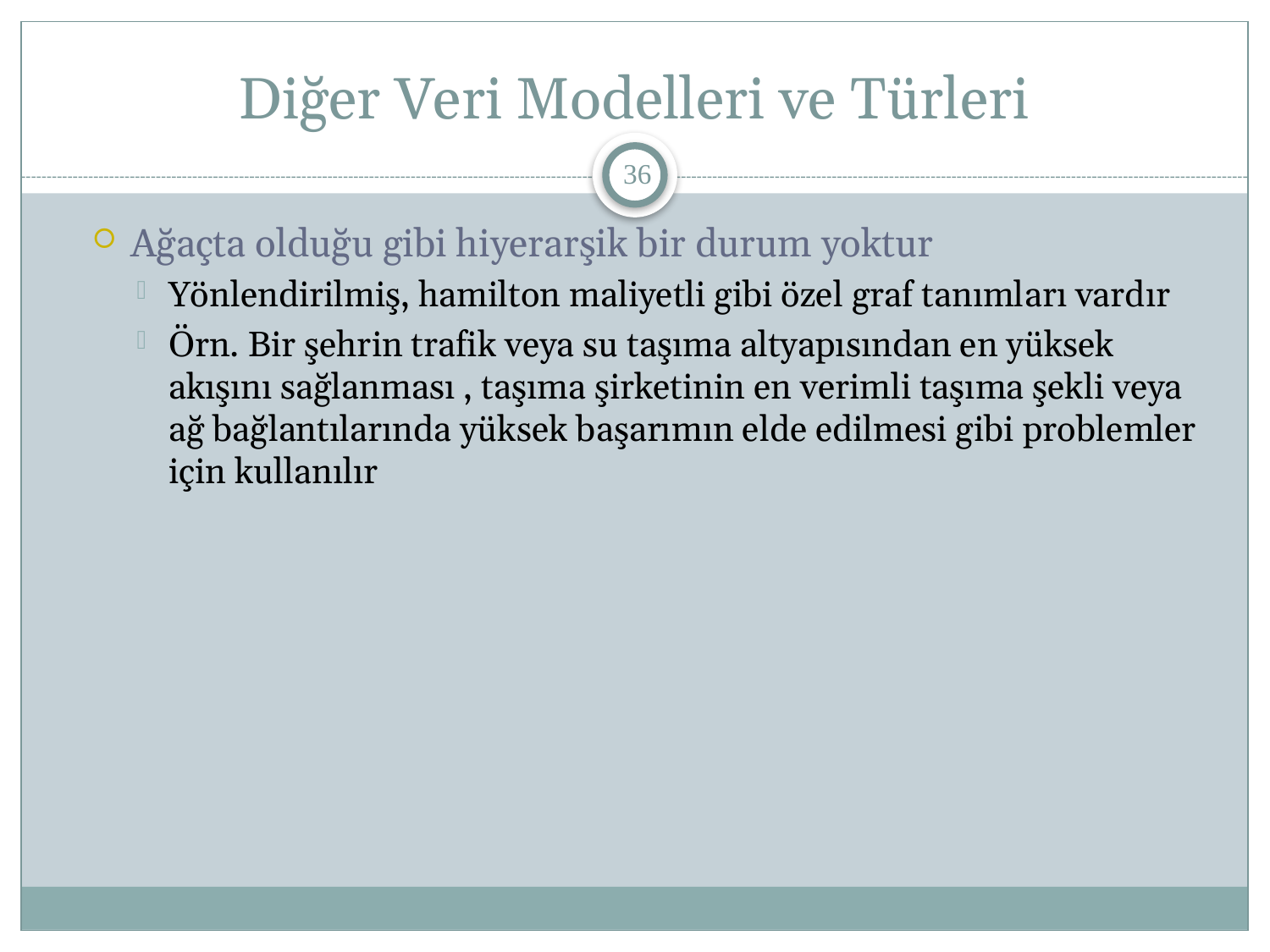

# Diğer Veri Modelleri ve Türleri
36
Ağaçta olduğu gibi hiyerarşik bir durum yoktur
Yönlendirilmiş, hamilton maliyetli gibi özel graf tanımları vardır
Örn. Bir şehrin trafik veya su taşıma altyapısından en yüksek akışını sağlanması , taşıma şirketinin en verimli taşıma şekli veya ağ bağlantılarında yüksek başarımın elde edilmesi gibi problemler için kullanılır